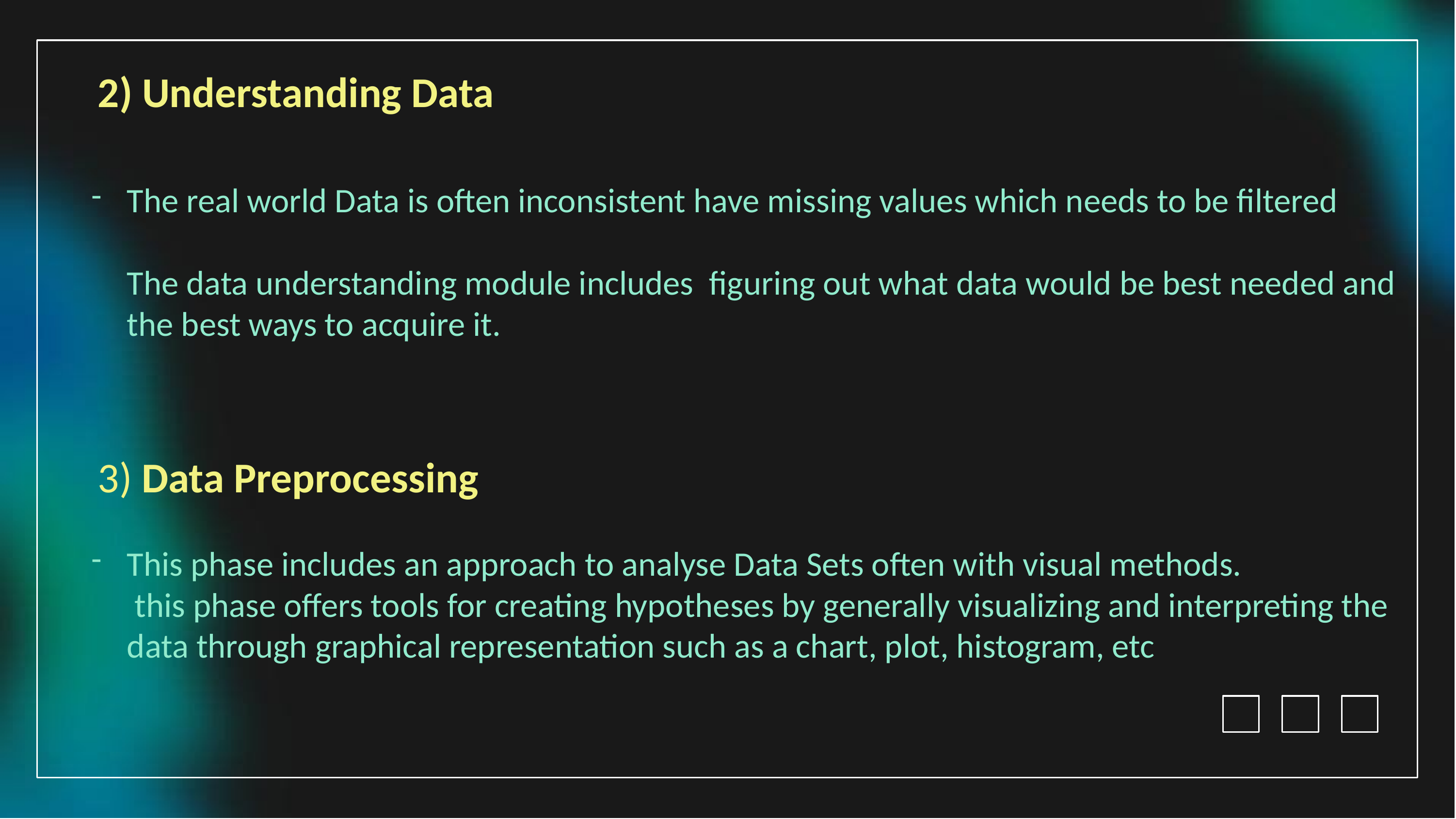

2) Understanding Data

The real world Data is often inconsistent have missing values which needs to be filtered

The data understanding module includes  figuring out what data would be best needed and the best ways to acquire it.

This phase includes an approach to analyse Data Sets often with visual methods.
 this phase offers tools for creating hypotheses by generally visualizing and interpreting the data through graphical representation such as a chart, plot, histogram, etc

3) Data Preprocessing